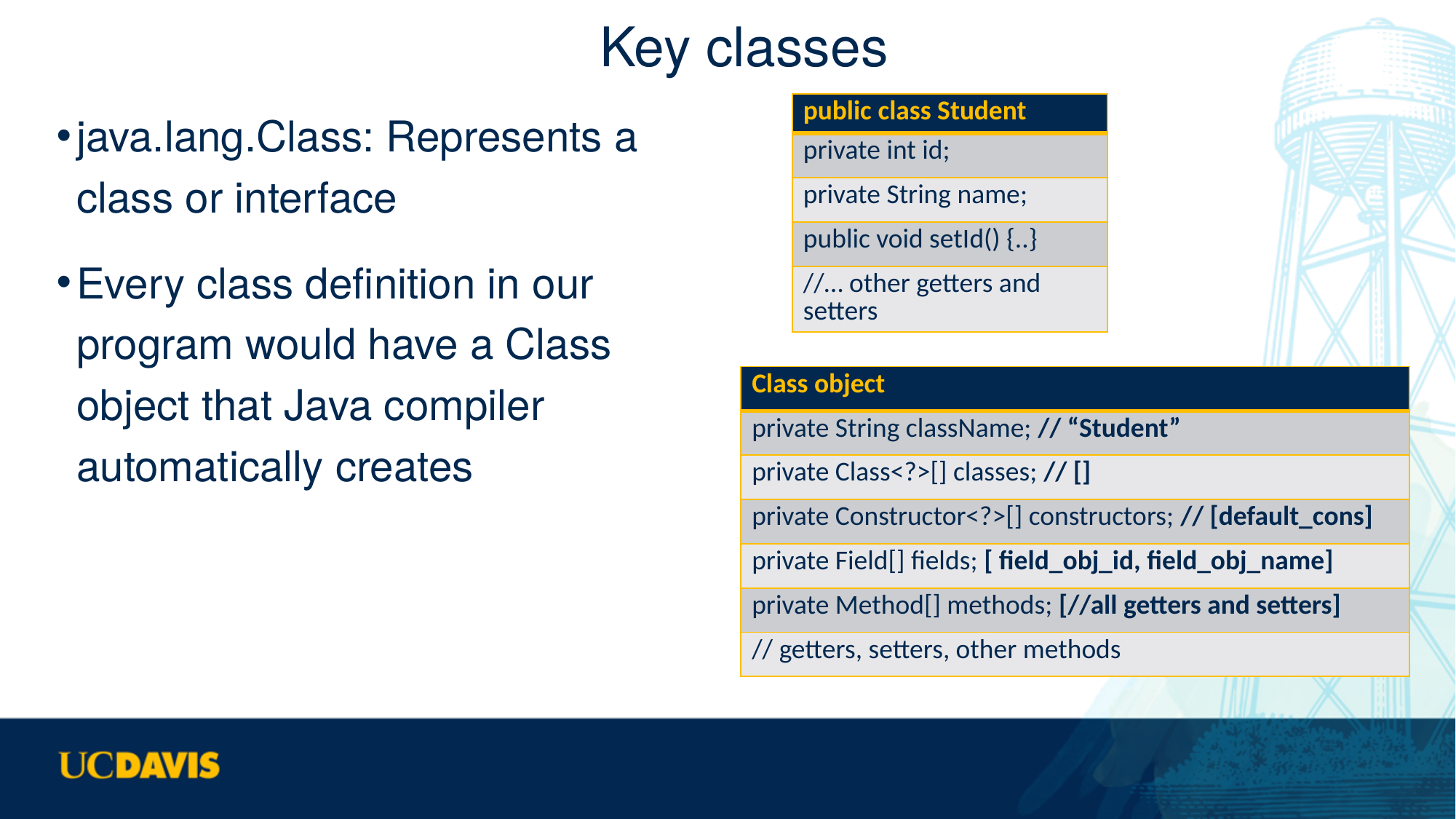

# Key classes
java.lang.Class: Represents a class or interface
Every class definition in our program would have a Class object that Java compiler automatically creates

| public class Student |
| --- |
| private int id; |
| private String name; |
| public void setId() {..} |
| //… other getters and setters |
| Class object |
| --- |
| private String className; // “Student” |
| private Class<?>[] classes; // [] |
| private Constructor<?>[] constructors; // [default\_cons] |
| private Field[] fields; [ field\_obj\_id, field\_obj\_name] |
| private Method[] methods; [//all getters and setters] |
| // getters, setters, other methods |